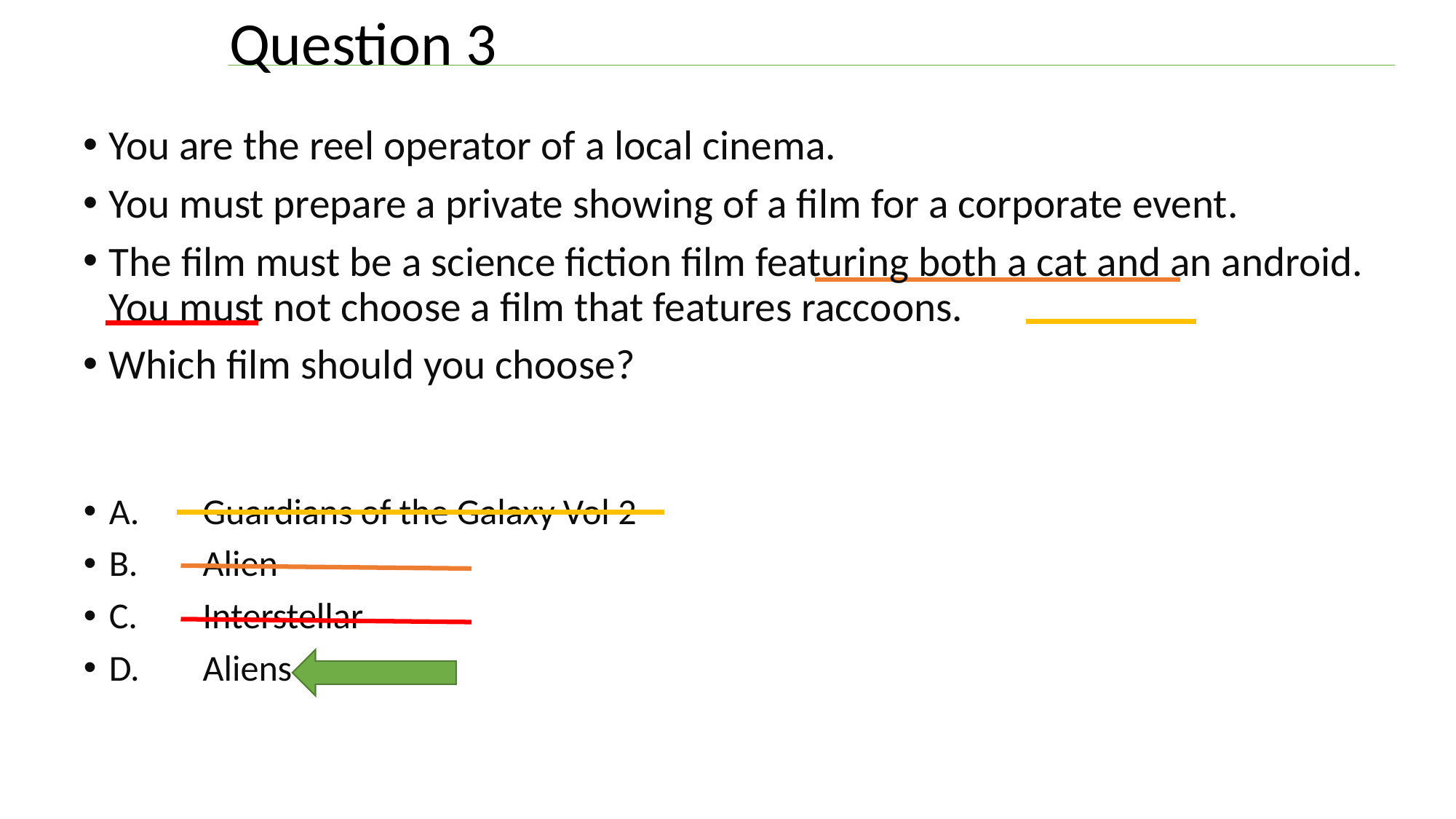

# Question 3
You are the reel operator of a local cinema.
You must prepare a private showing of a film for a corporate event.
The film must be a science fiction film featuring both a cat and an android. You must not choose a film that features raccoons.
Which film should you choose?

A. 	Guardians of the Galaxy Vol 2
B. 	Alien
C. 	Interstellar
D. 	Aliens